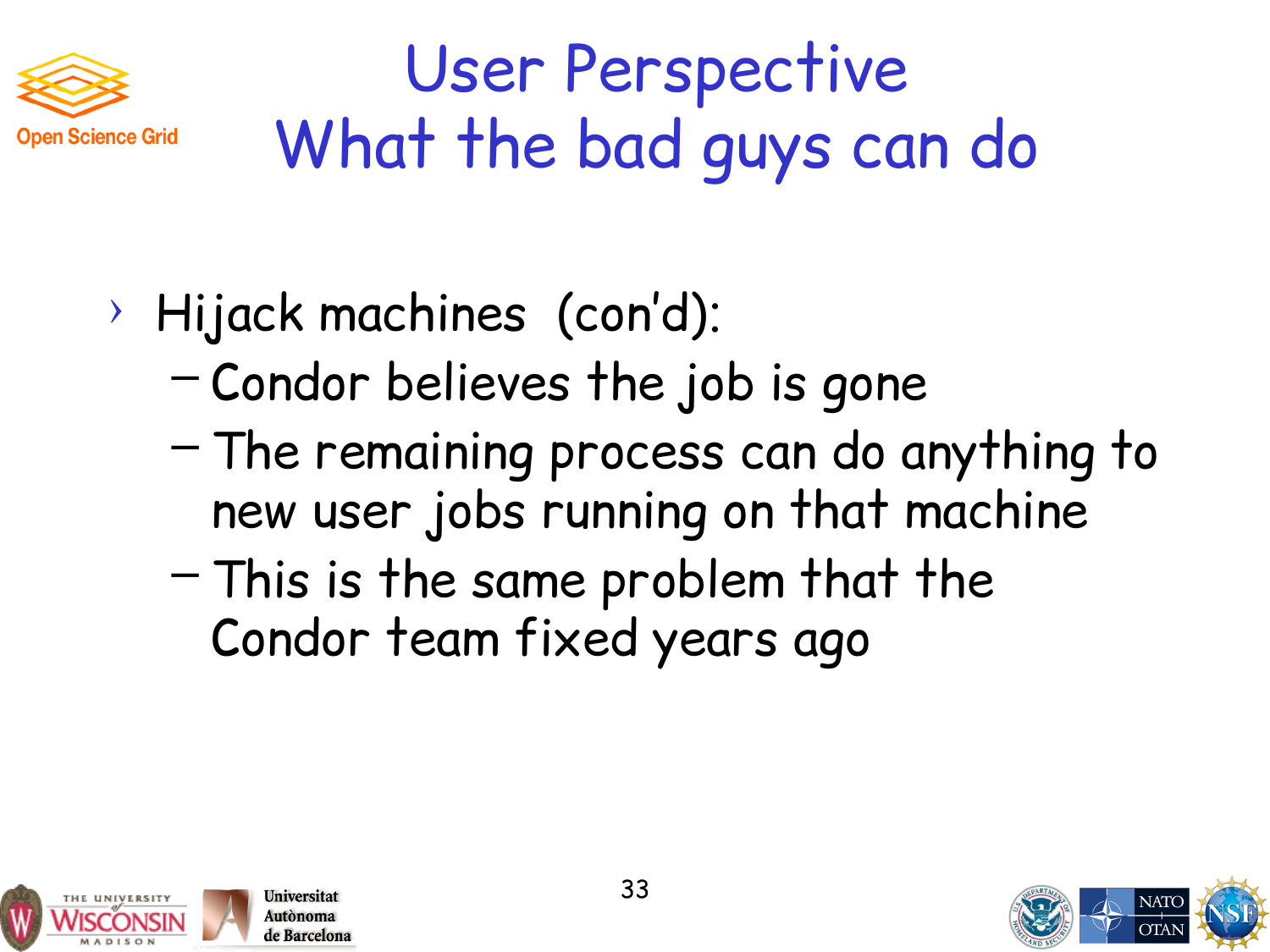

# User Perspective What the bad guys can do
Hijack machines  (con’d):
Condor believes the job is gone
The remaining process can do anything to new user jobs running on that machine
This is the same problem that the Condor team fixed years ago

33